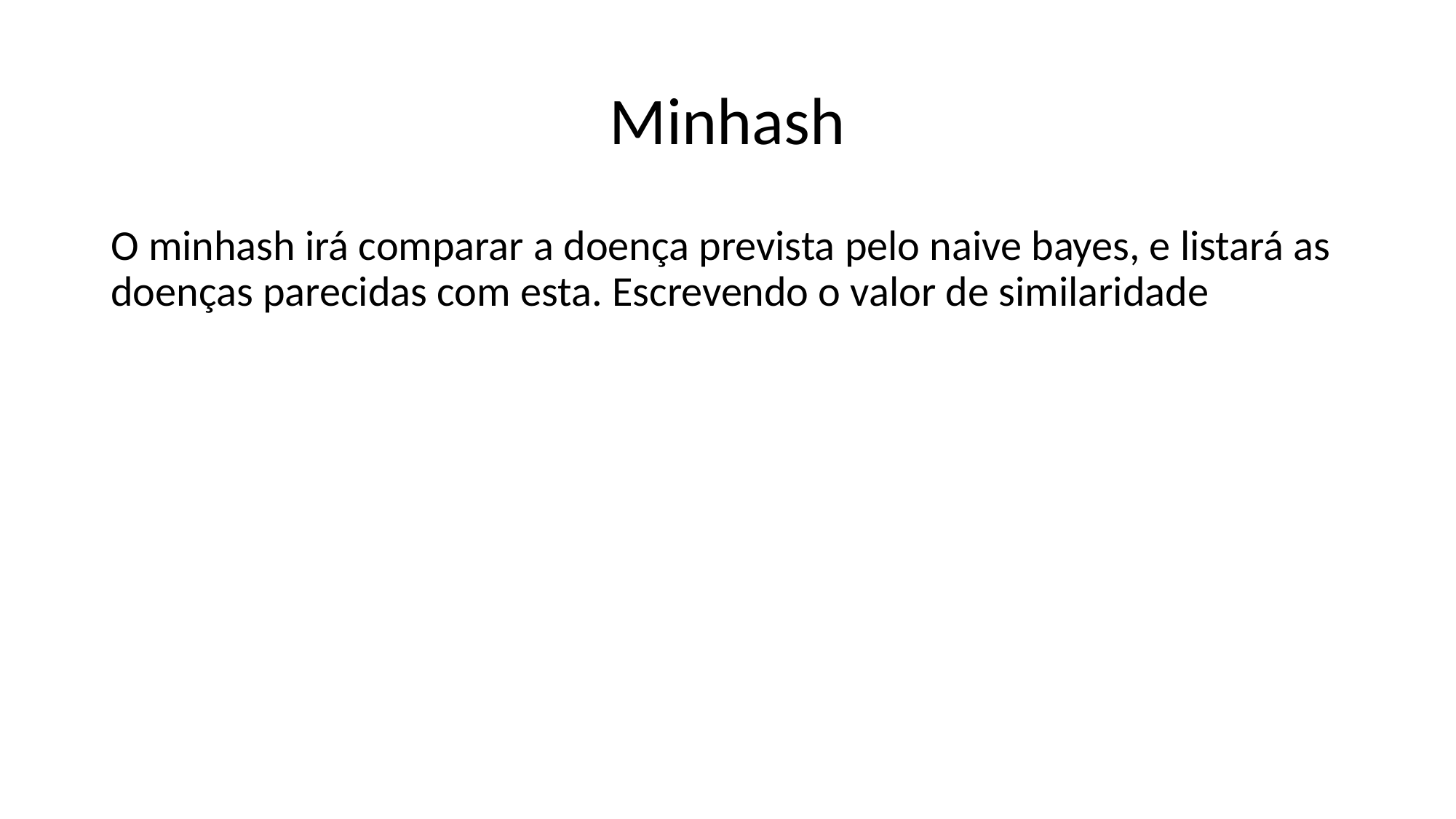

# Minhash
O minhash irá comparar a doença prevista pelo naive bayes, e listará as doenças parecidas com esta. Escrevendo o valor de similaridade